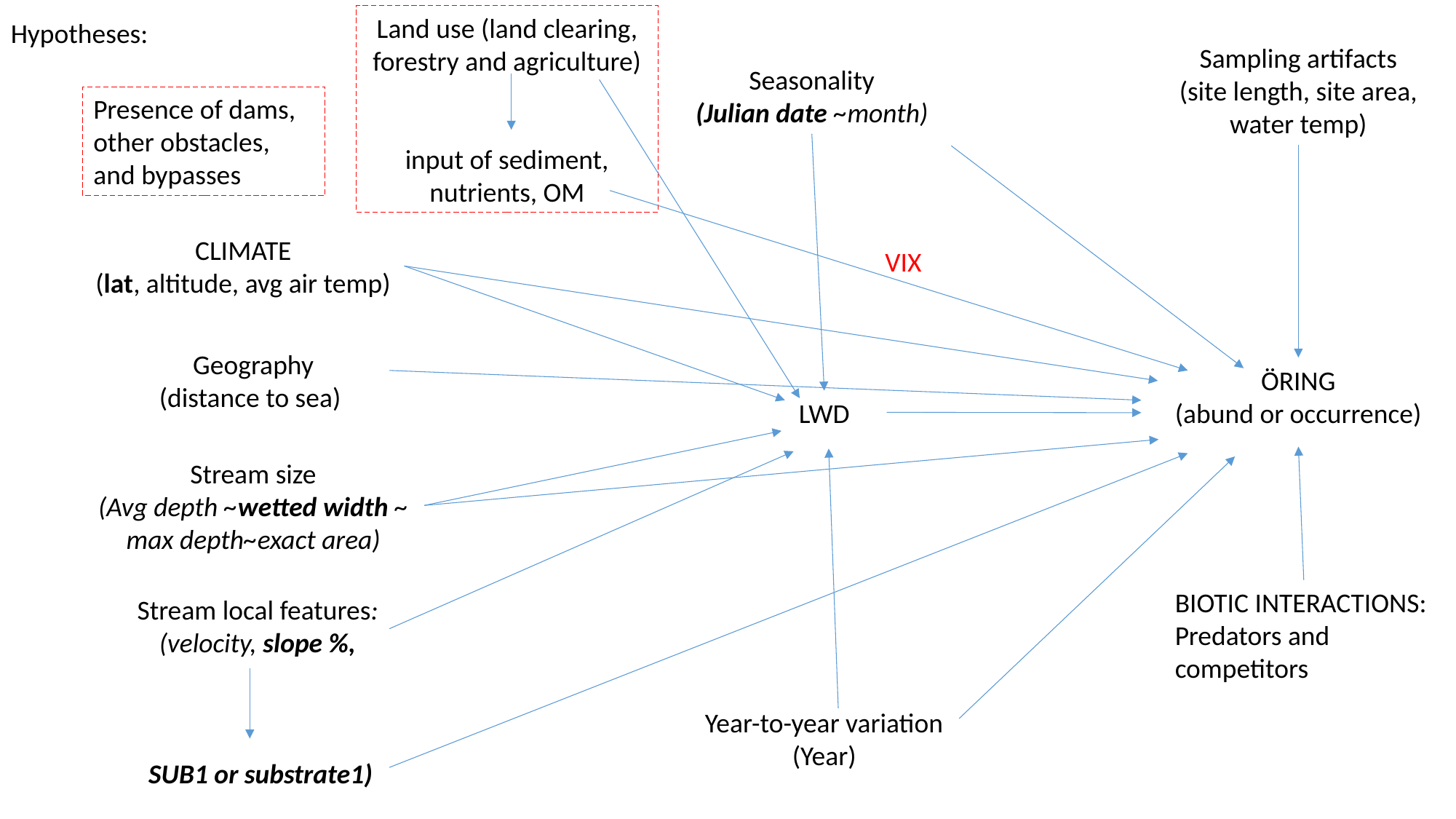

Land use (land clearing, forestry and agriculture)

input of sediment, nutrients, OM
Hypotheses:
Sampling artifacts
(site length, site area, water temp)
Seasonality
(Julian date ~month)
Presence of dams, other obstacles, and bypasses
CLIMATE
(lat, altitude, avg air temp)
VIX
Geography
(distance to sea)
ÖRING
(abund or occurrence)
LWD
Stream size
(Avg depth ~wetted width ~ max depth~exact area)
BIOTIC INTERACTIONS:
Predators and competitors
Stream local features:
(velocity, slope %,

SUB1 or substrate1)

Year-to-year variation
(Year)